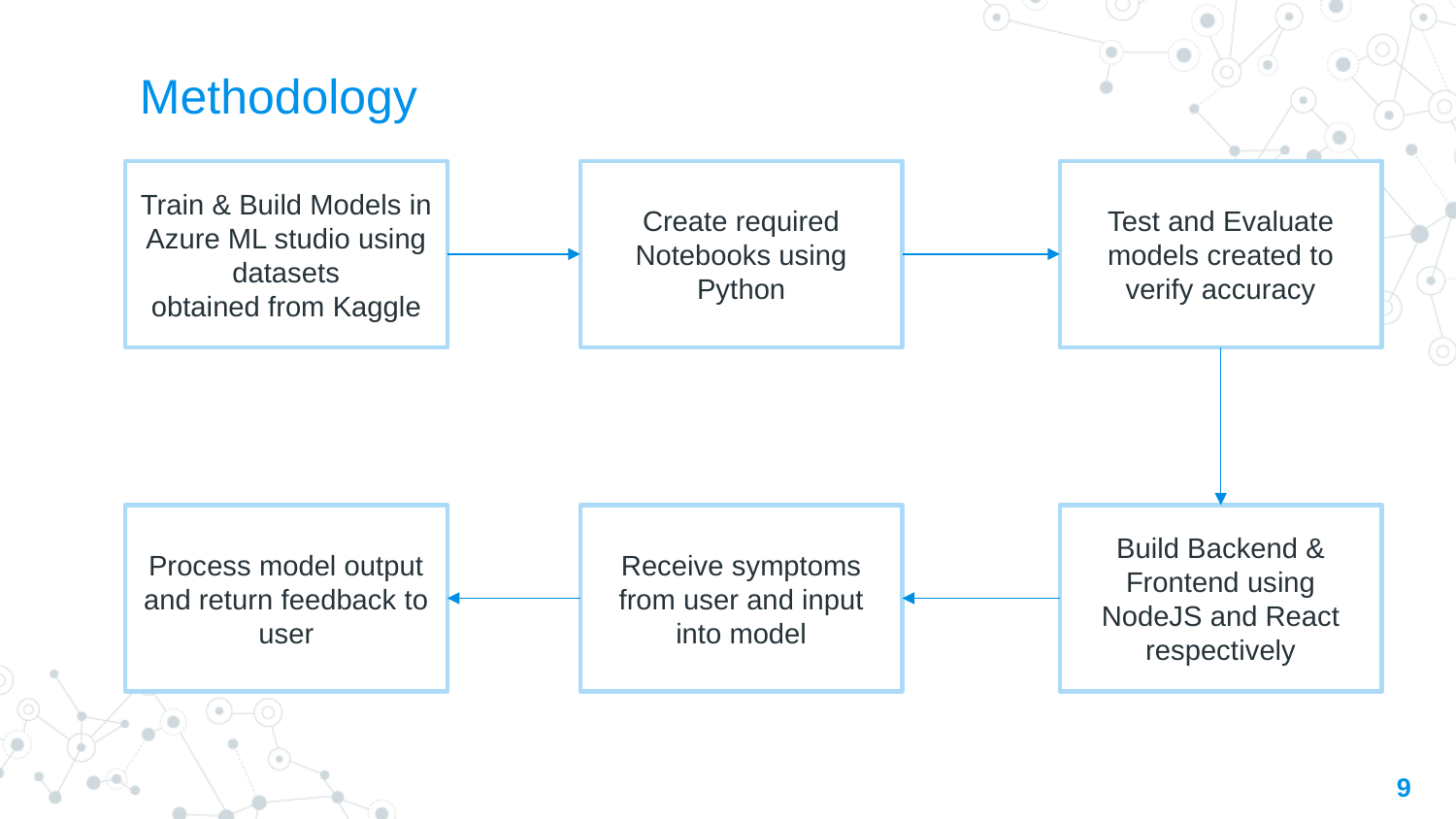

# Methodology
Test and Evaluate models created to verify accuracy
Create required Notebooks using Python
Train & Build Models in Azure ML studio using datasets
obtained from Kaggle
Build Backend & Frontend using NodeJS and React respectively
Receive symptoms from user and input into model
Process model output and return feedback to user
9